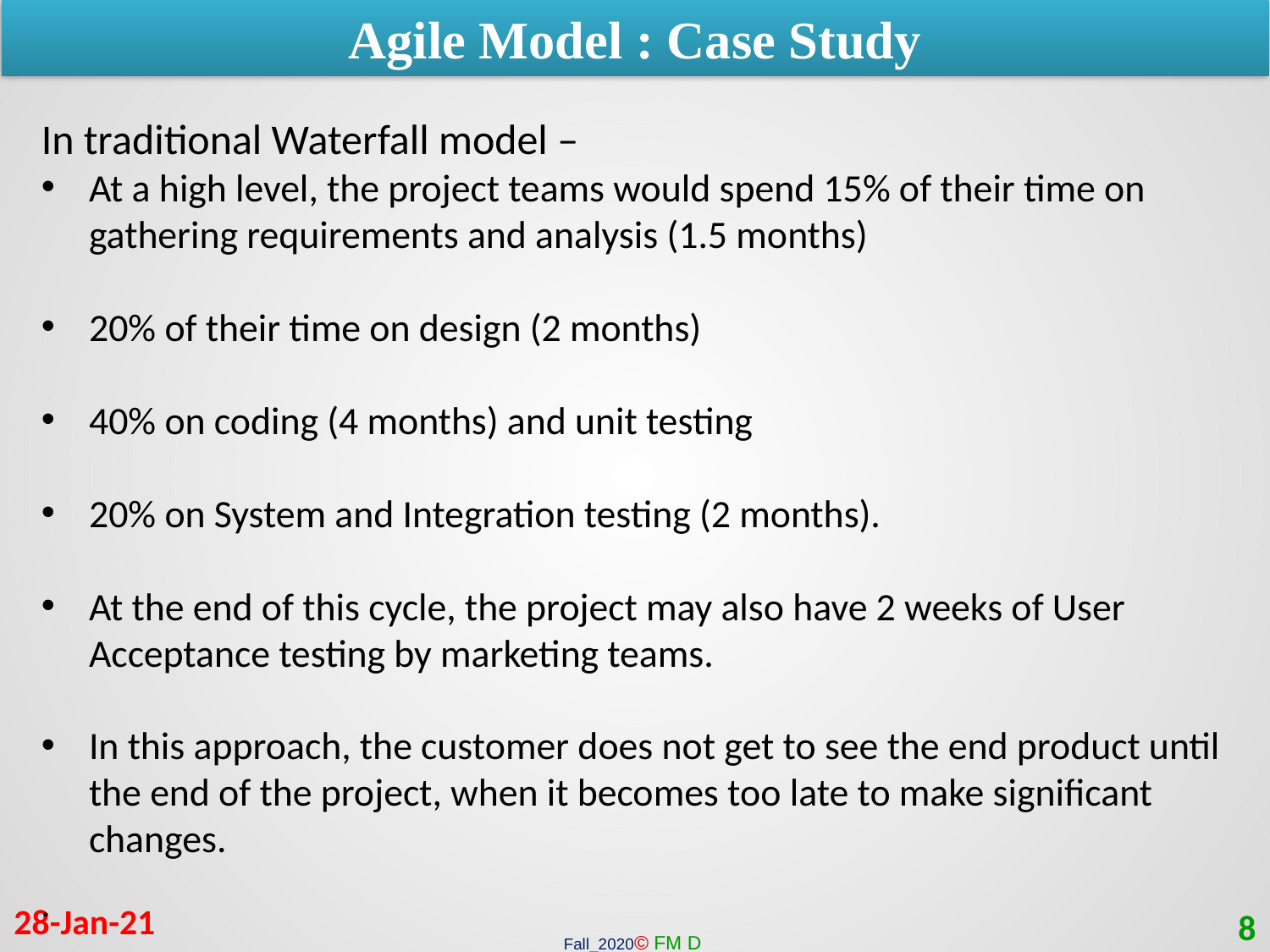

Agile Model : Case Study
In traditional Waterfall model –
At a high level, the project teams would spend 15% of their time on gathering requirements and analysis (1.5 months)

20% of their time on design (2 months)

40% on coding (4 months) and unit testing

20% on System and Integration testing (2 months).

At the end of this cycle, the project may also have 2 weeks of User Acceptance testing by marketing teams.

In this approach, the customer does not get to see the end product until the end of the project, when it becomes too late to make significant changes.
.

28-Jan-21
8